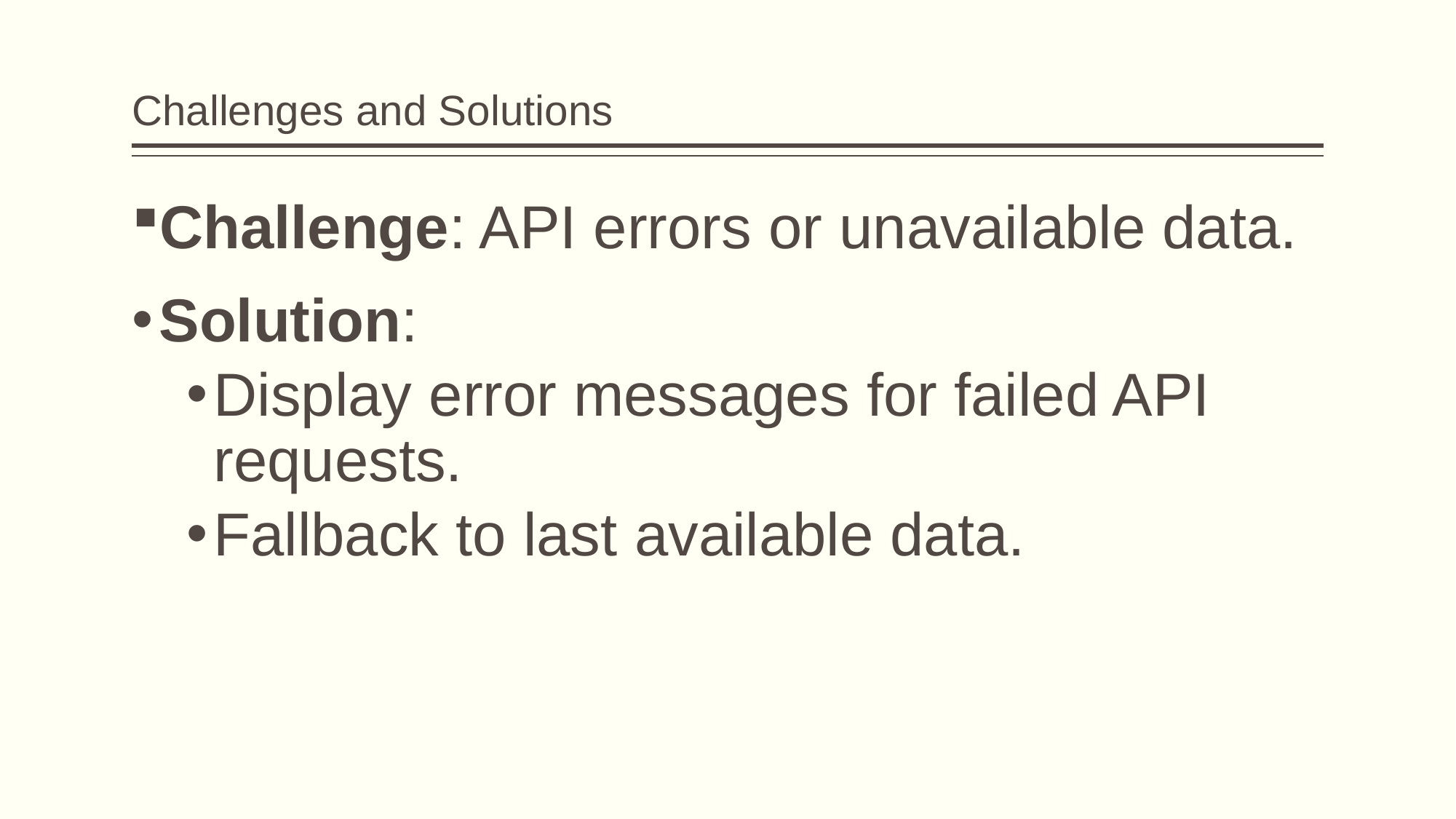

# Challenges and Solutions
Challenge: API errors or unavailable data.
Solution:
Display error messages for failed API requests.
Fallback to last available data.